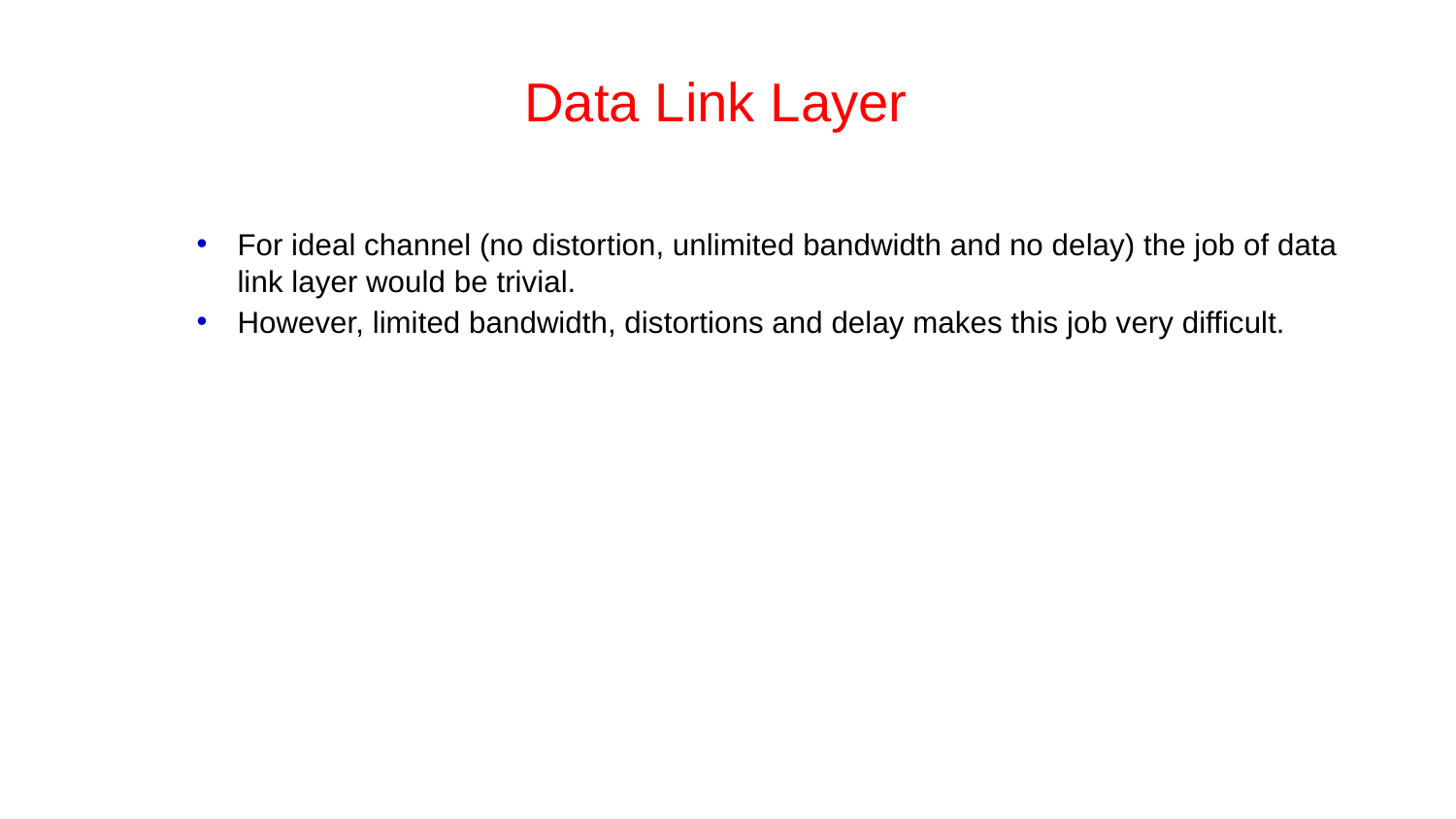

# Data Link Layer
For ideal channel (no distortion, unlimited bandwidth and no delay) the job of data link layer would be trivial.
However, limited bandwidth, distortions and delay makes this job very difficult.